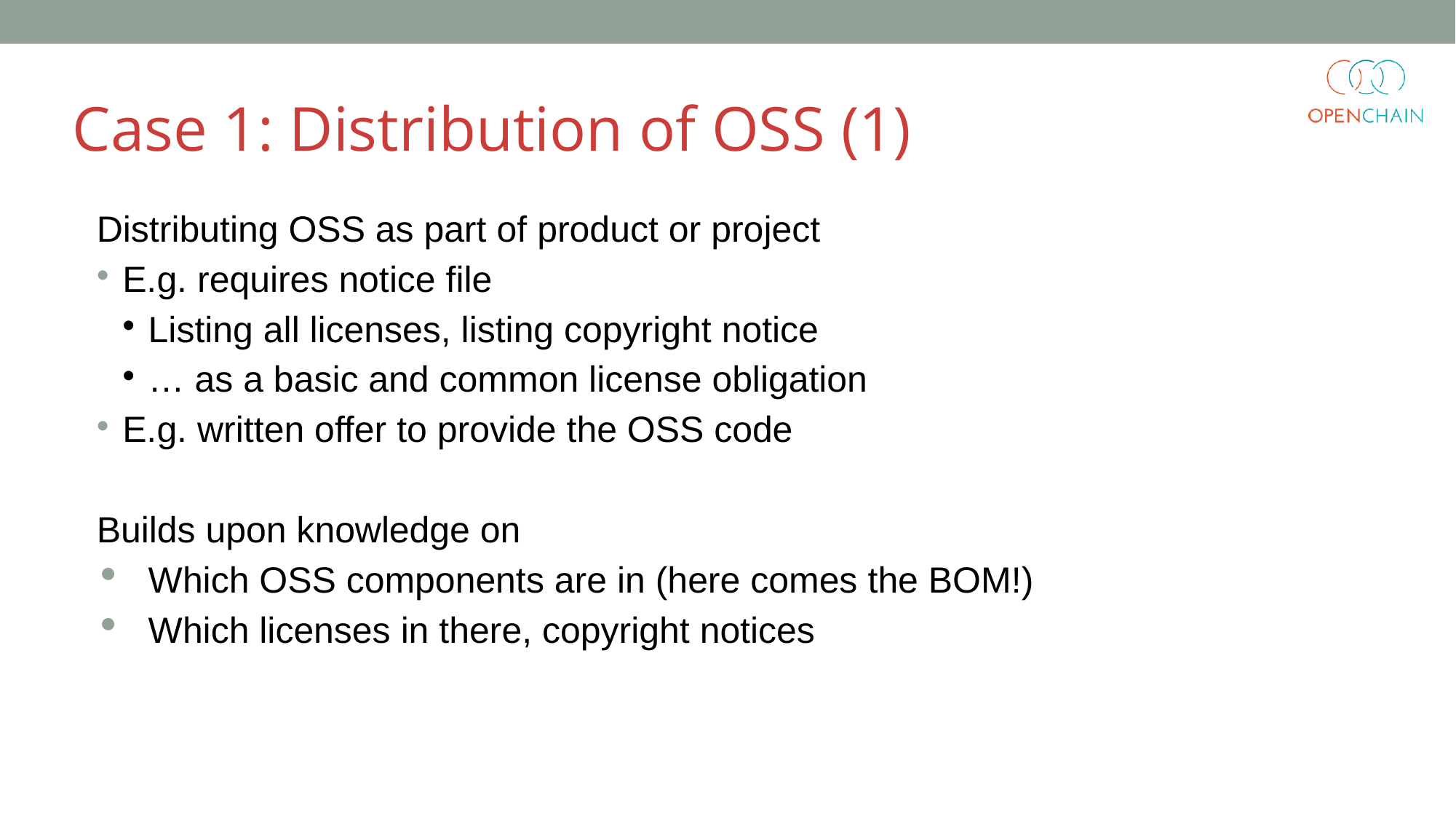

Case 1: Distribution of OSS (1)
Distributing OSS as part of product or project
E.g. requires notice file
Listing all licenses, listing copyright notice
… as a basic and common license obligation
E.g. written offer to provide the OSS code

Builds upon knowledge on
Which OSS components are in (here comes the BOM!)
Which licenses in there, copyright notices